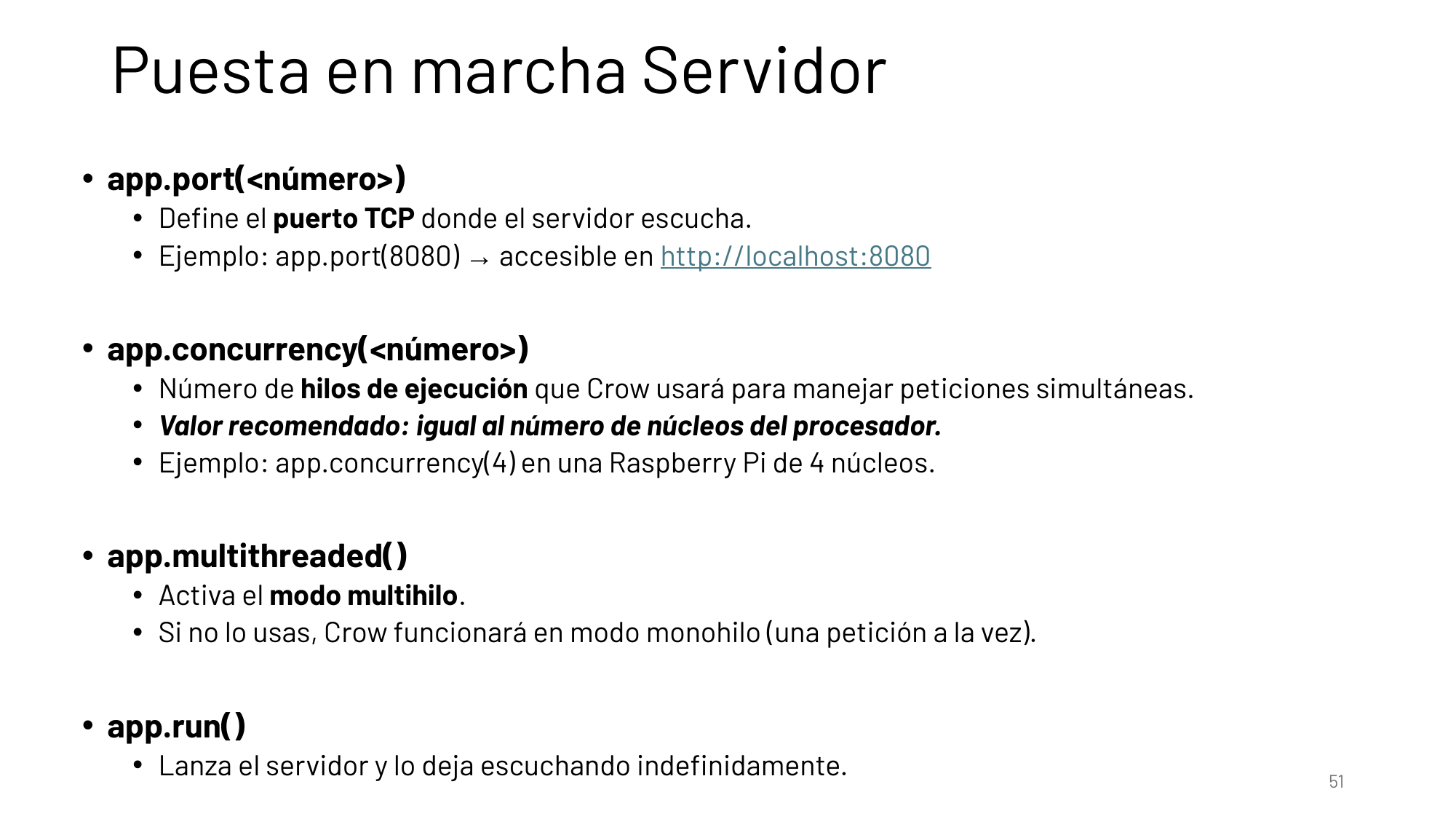

# Puesta en marcha Servidor
app.port(<número>)
Define el puerto TCP donde el servidor escucha.
Ejemplo: app.port(8080) → accesible en http://localhost:8080

app.concurrency(<número>)
Número de hilos de ejecución que Crow usará para manejar peticiones simultáneas.
Valor recomendado: igual al número de núcleos del procesador.
Ejemplo: app.concurrency(4) en una Raspberry Pi de 4 núcleos.

app.multithreaded()
Activa el modo multihilo.
Si no lo usas, Crow funcionará en modo monohilo (una petición a la vez).

app.run()
Lanza el servidor y lo deja escuchando indefinidamente.

51